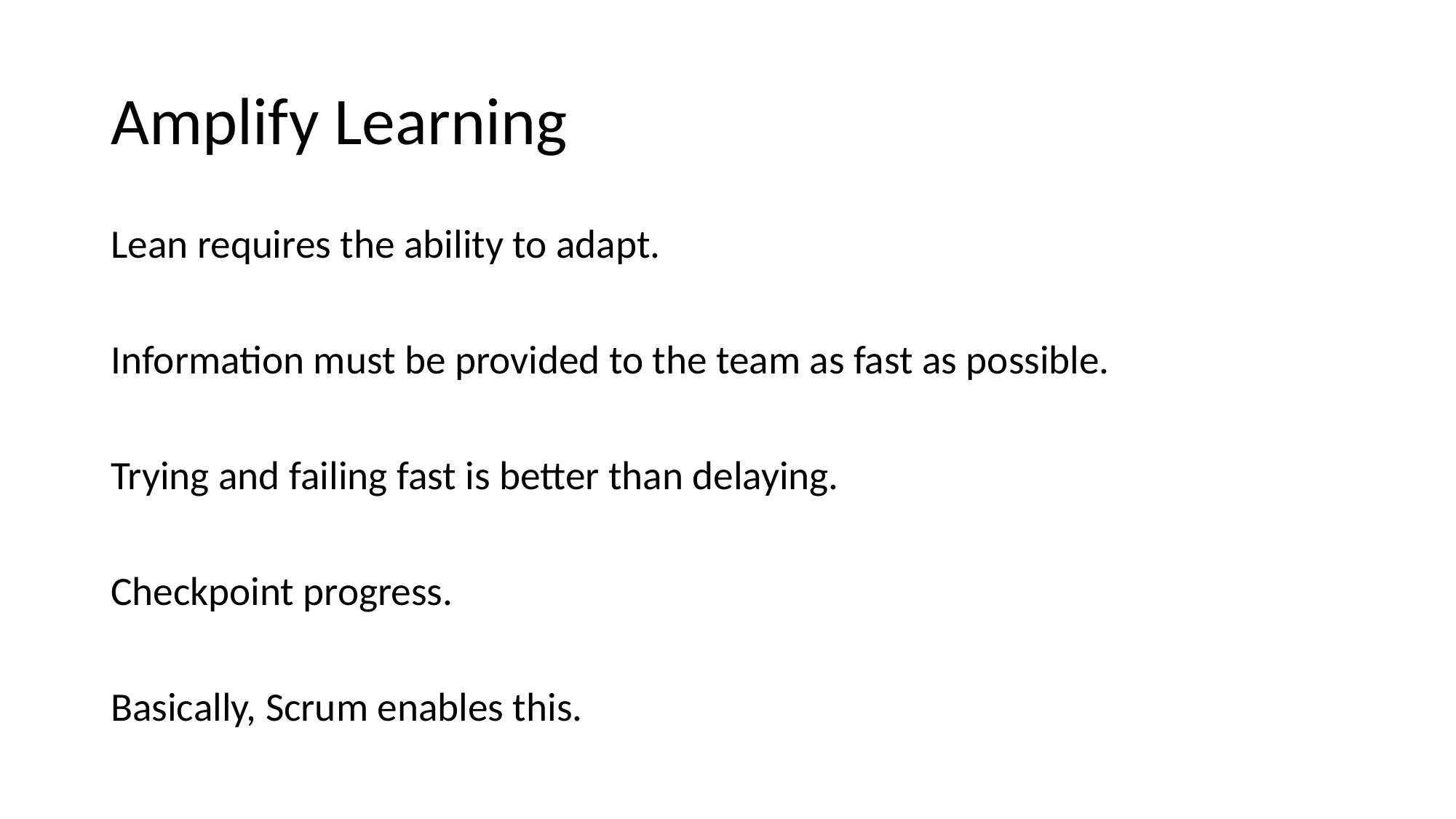

# Amplify Learning
Lean requires the ability to adapt.

Information must be provided to the team as fast as possible.

Trying and failing fast is better than delaying.

Checkpoint progress.

Basically, Scrum enables this.